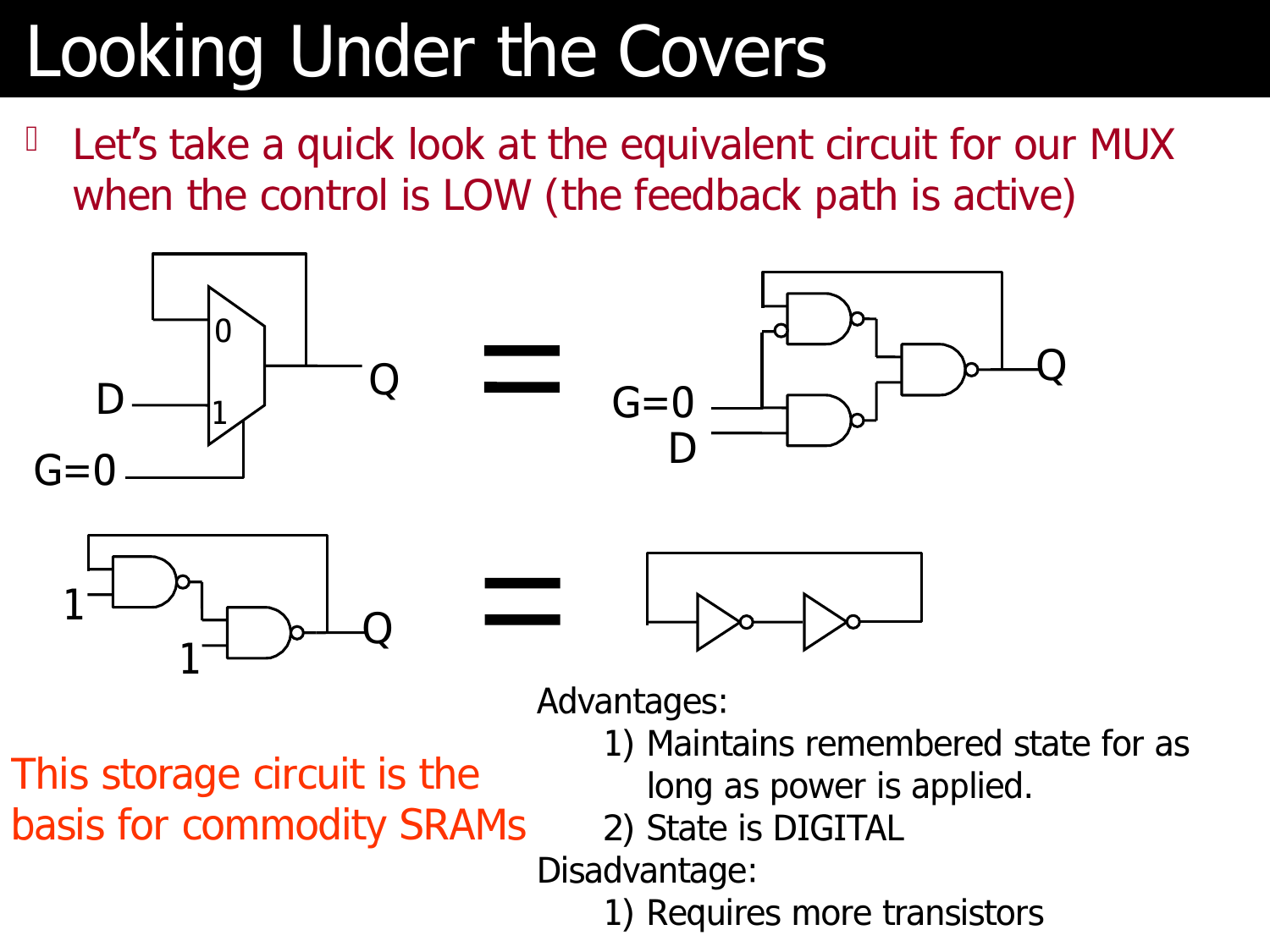

# Looking Under the Covers
Let’s take a quick look at the equivalent circuit for our MUX when the control is LOW (the feedback path is active)

0

Q
D

1

G=0

Q

G=0

D

Q

1

1

Advantages:
      1) Maintains remembered state for as
          long as power is applied.
      2) State is DIGITAL
Disadvantage:
      1) Requires more transistors
This storage circuit is the basis for commodity SRAMs